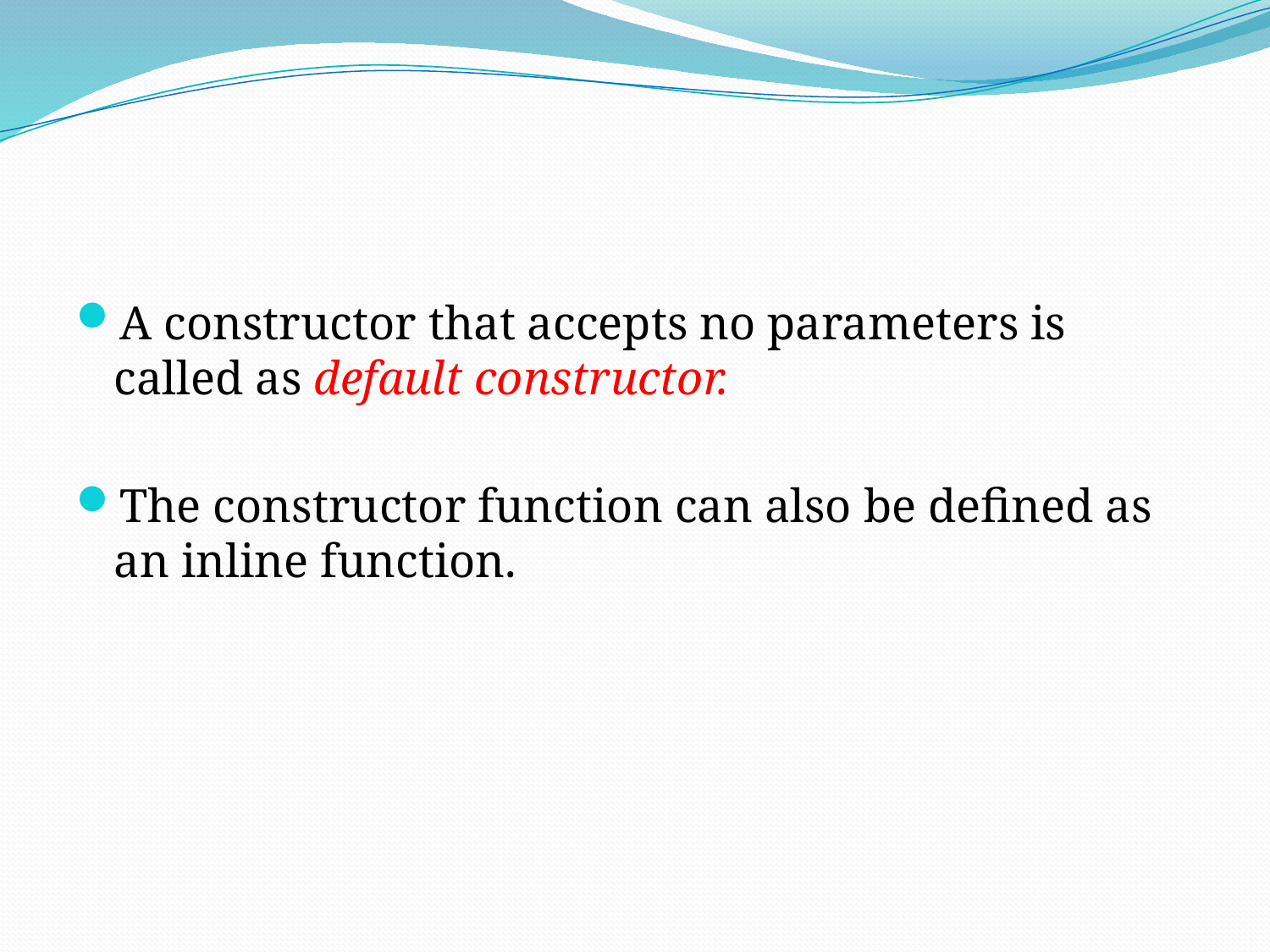

A constructor that accepts no parameters is called as default constructor.

The constructor function can also be defined as an inline function.